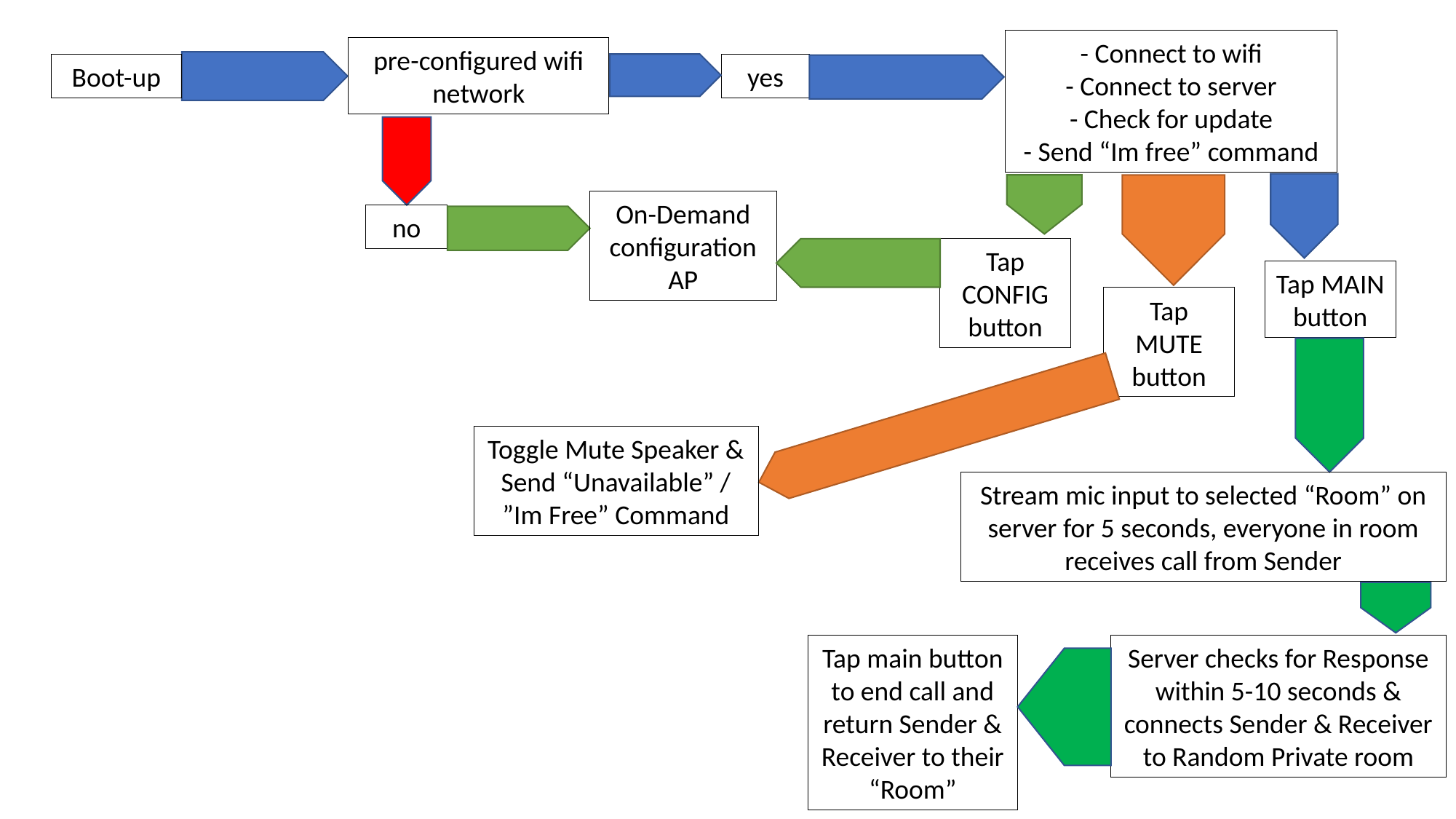

- Connect to wifi
- Connect to server
- Check for update
- Send “Im free” command
pre-configured wifi network

Boot-up

yes

On-Demand configuration AP
no

Tap CONFIG button

Tap MAIN button
Tap MUTE button

Toggle Mute Speaker & Send “Unavailable” / ”Im Free” Command
Stream mic input to selected “Room” on server for 5 seconds, everyone in room receives call from Sender

Tap main button to end call and return Sender & Receiver to their “Room”
Server checks for Response within 5-10 seconds & connects Sender & Receiver to Random Private room